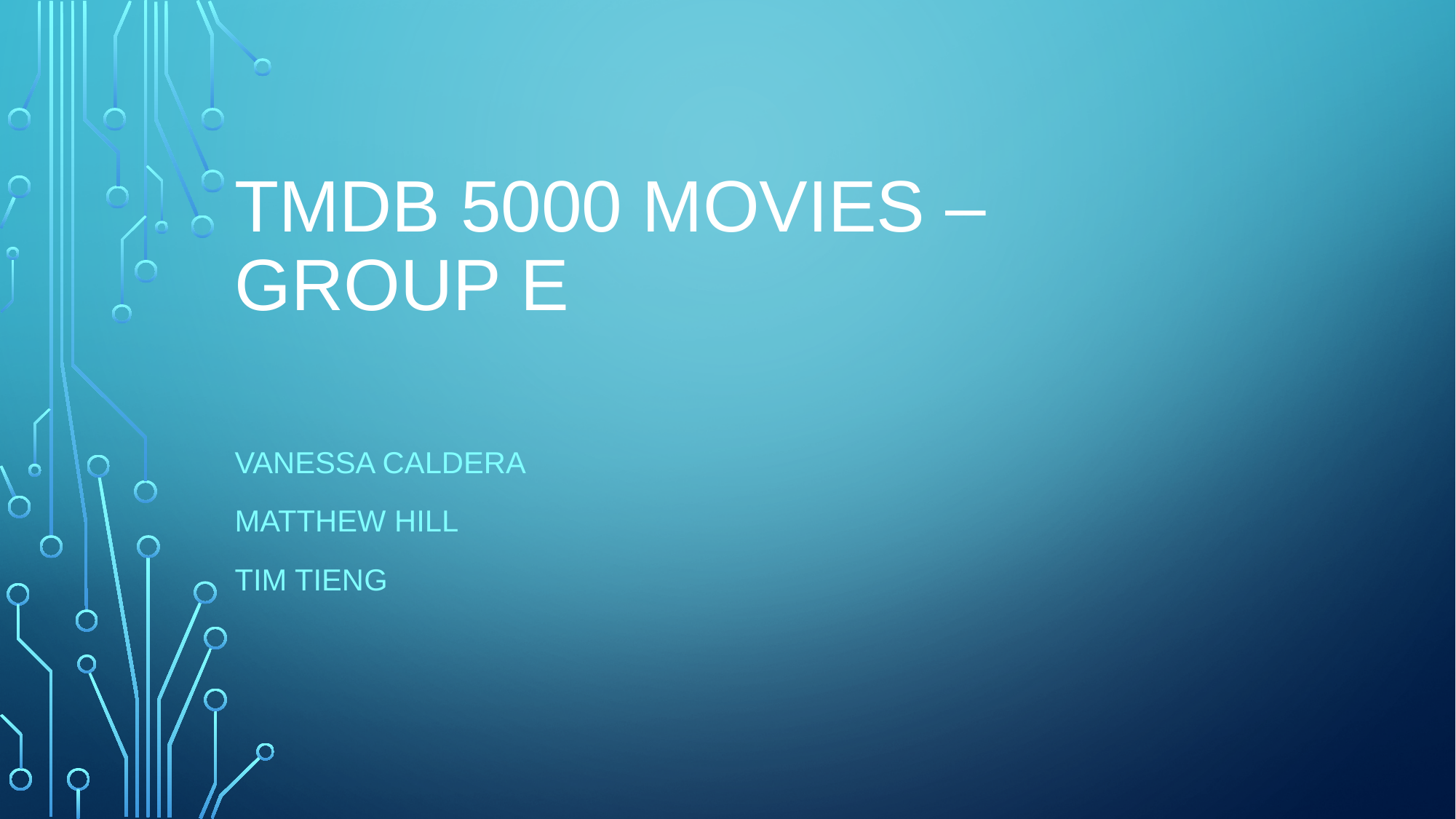

# TMDB 5000 Movies – Group E
Vanessa Caldera
Matthew Hill
Tim Tieng